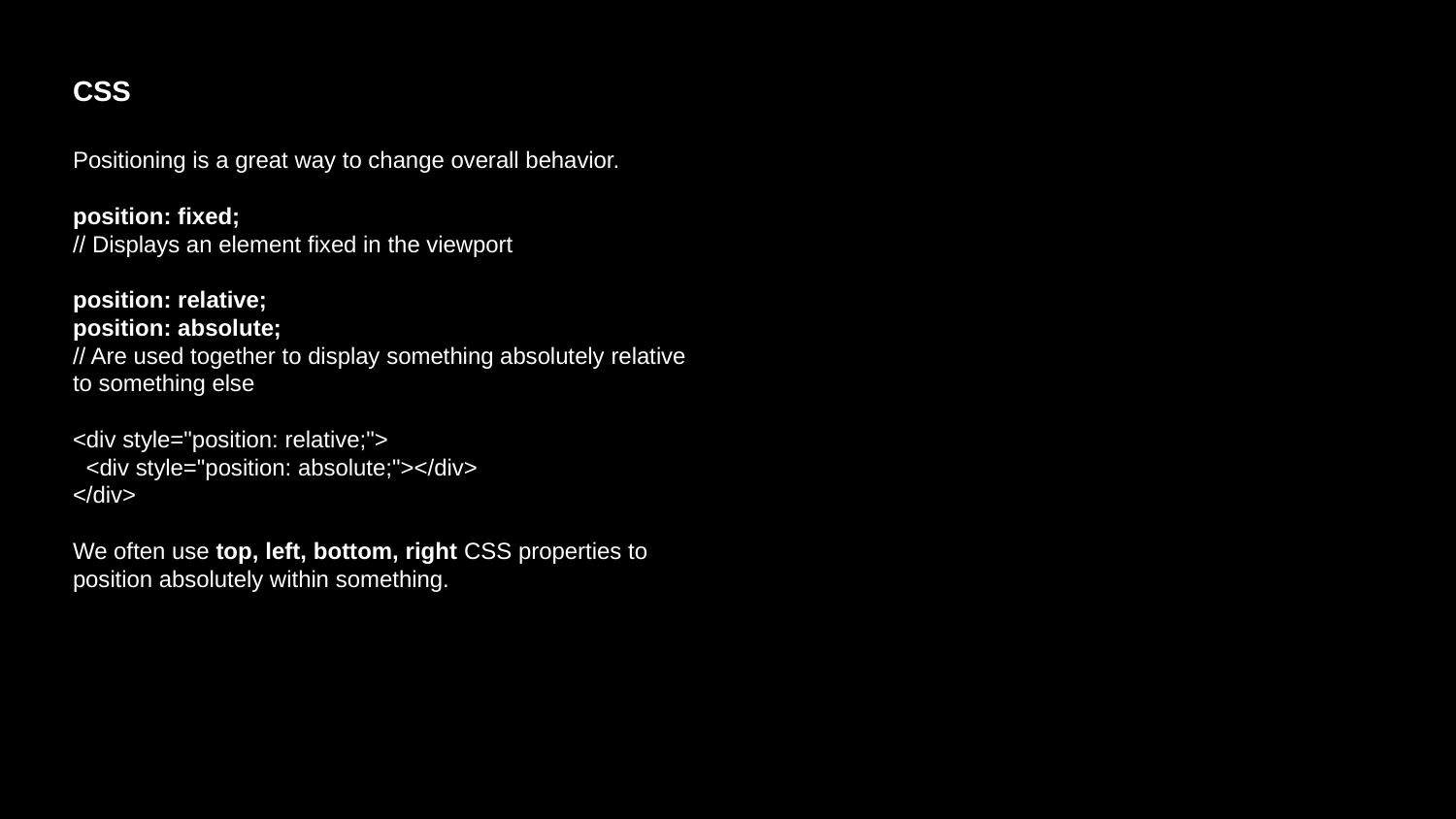

CSS
Positioning is a great way to change overall behavior.

position: fixed;
// Displays an element fixed in the viewport

position: relative;
position: absolute;
// Are used together to display something absolutely relative to something else

<div style="position: relative;">
  <div style="position: absolute;"></div>
</div>

We often use top, left, bottom, right CSS properties to position absolutely within something.